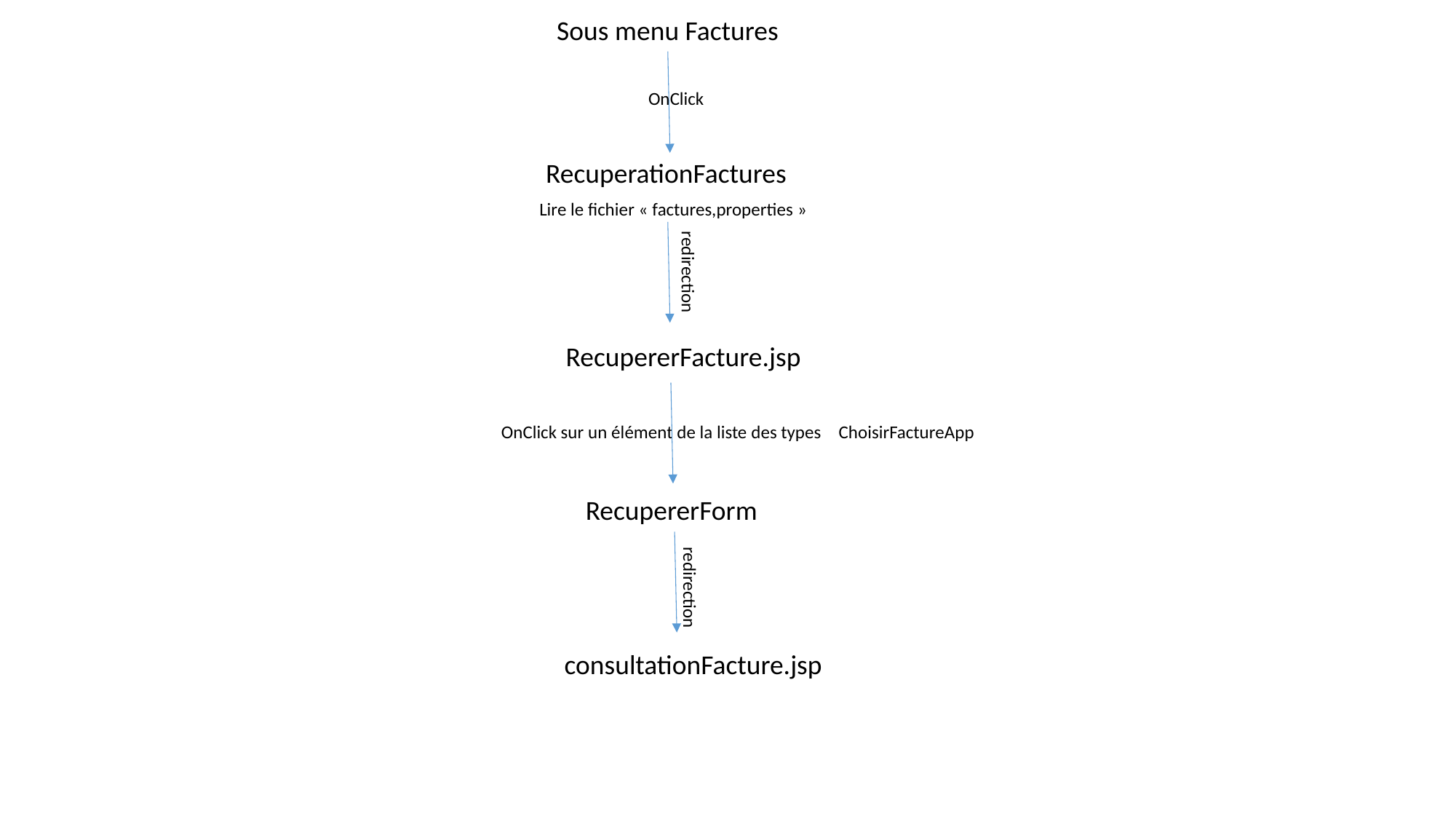

Sous menu Factures
OnClick
RecuperationFactures
Lire le fichier « factures,properties »
redirection
RecupererFacture.jsp
ChoisirFactureApp
OnClick sur un élément de la liste des types
RecupererForm
redirection
consultationFacture.jsp